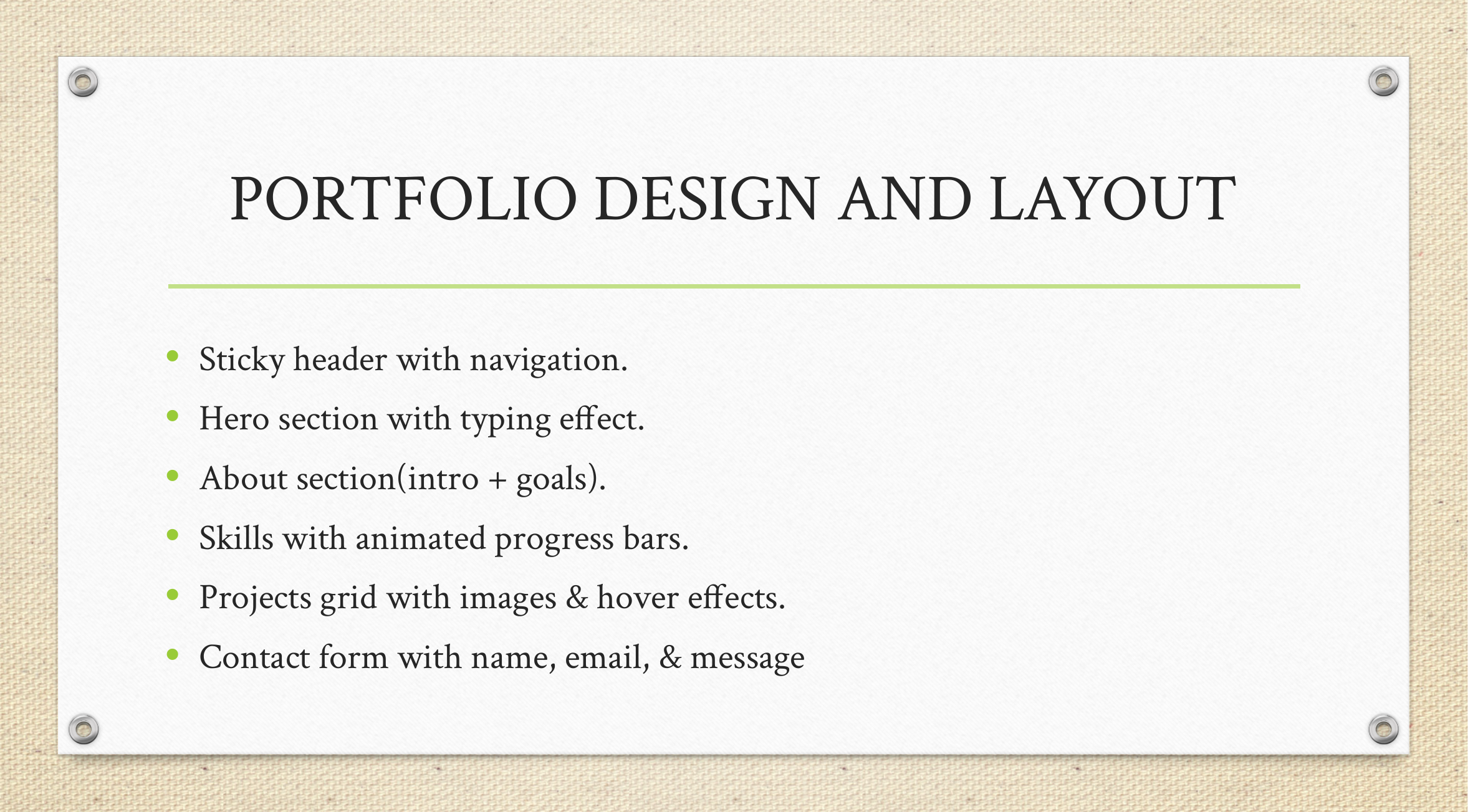

# PORTFOLIO DESIGN AND LAYOUT
Sticky header with navigation.
Hero section with typing effect.
About section(intro + goals).
Skills with animated progress bars.
Projects grid with images & hover effects.
Contact form with name, email, & message